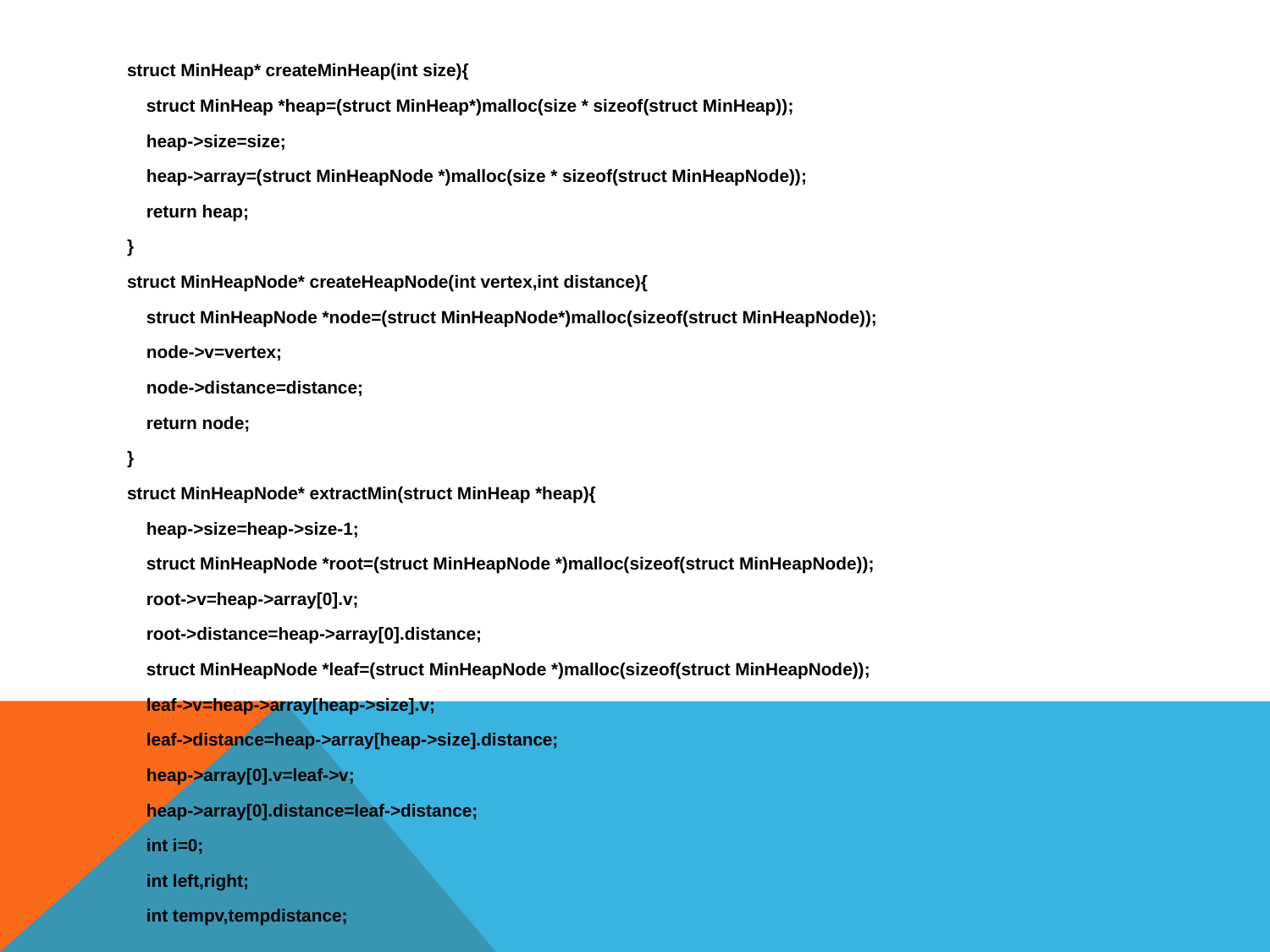

struct MinHeap* createMinHeap(int size){
    struct MinHeap *heap=(struct MinHeap*)malloc(size * sizeof(struct MinHeap));
    heap->size=size;
    heap->array=(struct MinHeapNode *)malloc(size * sizeof(struct MinHeapNode));
    return heap;
}
struct MinHeapNode* createHeapNode(int vertex,int distance){
    struct MinHeapNode *node=(struct MinHeapNode*)malloc(sizeof(struct MinHeapNode));
    node->v=vertex;
    node->distance=distance;
    return node;
}
struct MinHeapNode* extractMin(struct MinHeap *heap){
    heap->size=heap->size-1;
    struct MinHeapNode *root=(struct MinHeapNode *)malloc(sizeof(struct MinHeapNode));
    root->v=heap->array[0].v;
    root->distance=heap->array[0].distance;
    struct MinHeapNode *leaf=(struct MinHeapNode *)malloc(sizeof(struct MinHeapNode));
    leaf->v=heap->array[heap->size].v;
    leaf->distance=heap->array[heap->size].distance;
    heap->array[0].v=leaf->v;
    heap->array[0].distance=leaf->distance;
    int i=0;
    int left,right;
    int tempv,tempdistance;